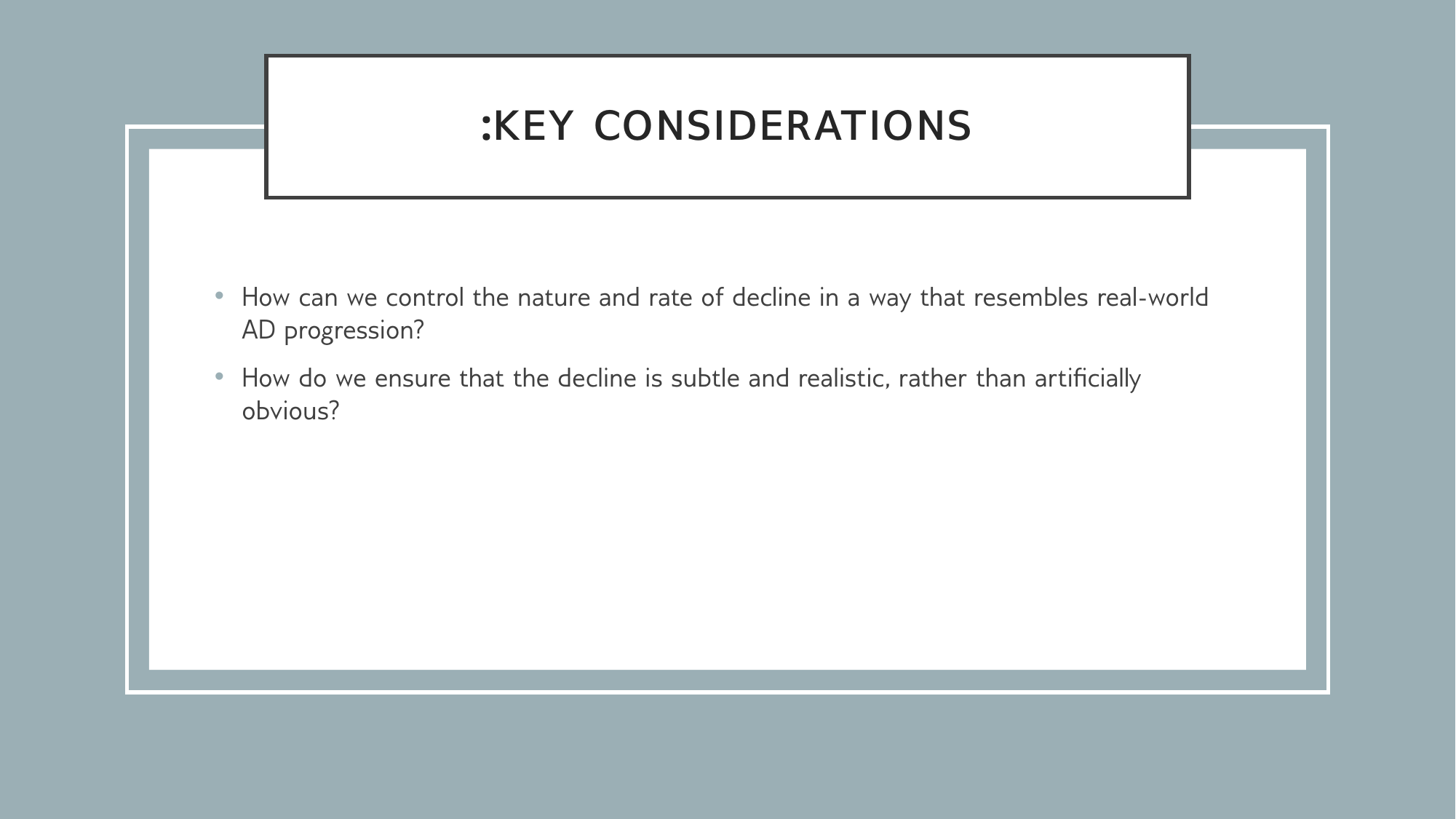

# Key Considerations:

How can we control the nature and rate of decline in a way that resembles real-world AD progression?
How do we ensure that the decline is subtle and realistic, rather than artificially obvious?